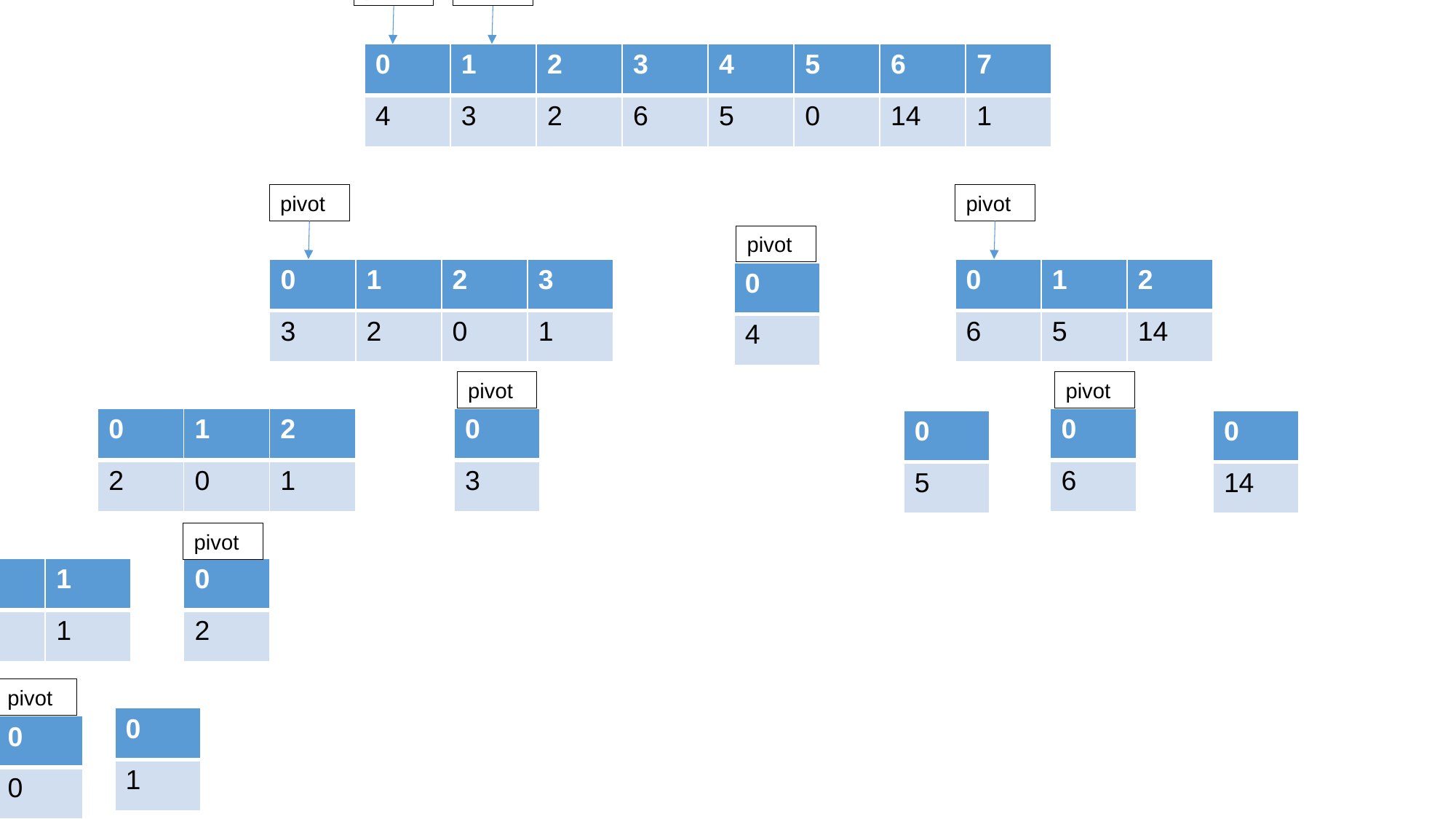

pivot
index
| 0 | 1 | 2 | 3 | 4 | 5 | 6 | 7 |
| --- | --- | --- | --- | --- | --- | --- | --- |
| 4 | 3 | 2 | 6 | 5 | 0 | 14 | 1 |
pivot
pivot
pivot
| 0 | 1 | 2 | 3 |
| --- | --- | --- | --- |
| 3 | 2 | 0 | 1 |
| 0 | 1 | 2 |
| --- | --- | --- |
| 6 | 5 | 14 |
| 0 |
| --- |
| 4 |
pivot
pivot
| 0 | 1 | 2 |
| --- | --- | --- |
| 2 | 0 | 1 |
| 0 |
| --- |
| 3 |
| 0 |
| --- |
| 6 |
| 0 |
| --- |
| 5 |
| 0 |
| --- |
| 14 |
pivot
| 0 | 1 |
| --- | --- |
| 0 | 1 |
| 0 |
| --- |
| 2 |
pivot
| 0 |
| --- |
| 1 |
| 0 |
| --- |
| 0 |